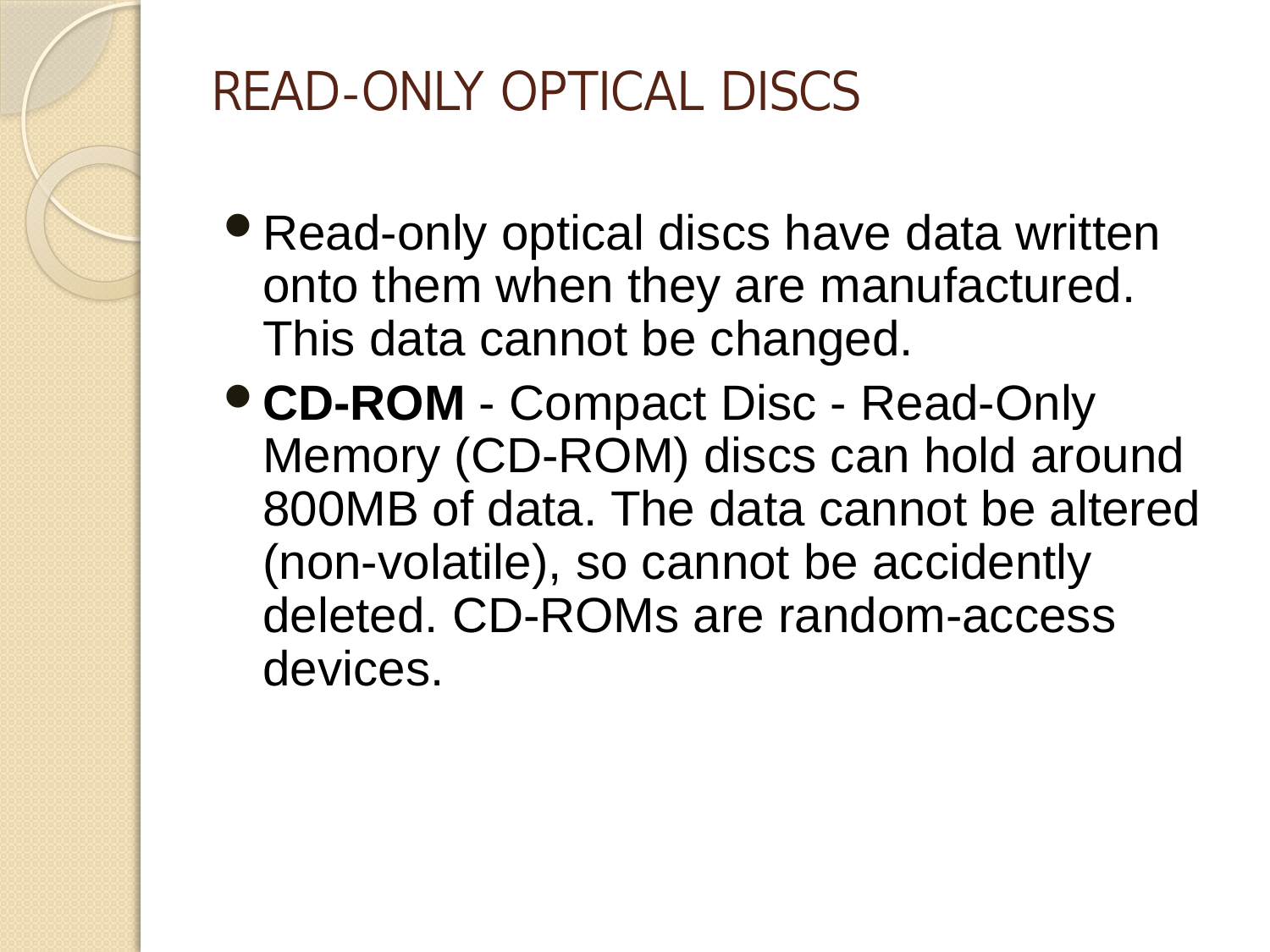

# Read-Only Optical Discs
Read-only optical discs have data written onto them when they are manufactured. This data cannot be changed.
CD-ROM - Compact Disc - Read-Only Memory (CD-ROM) discs can hold around 800MB of data. The data cannot be altered (non-volatile), so cannot be accidently deleted. CD-ROMs are random-access devices.